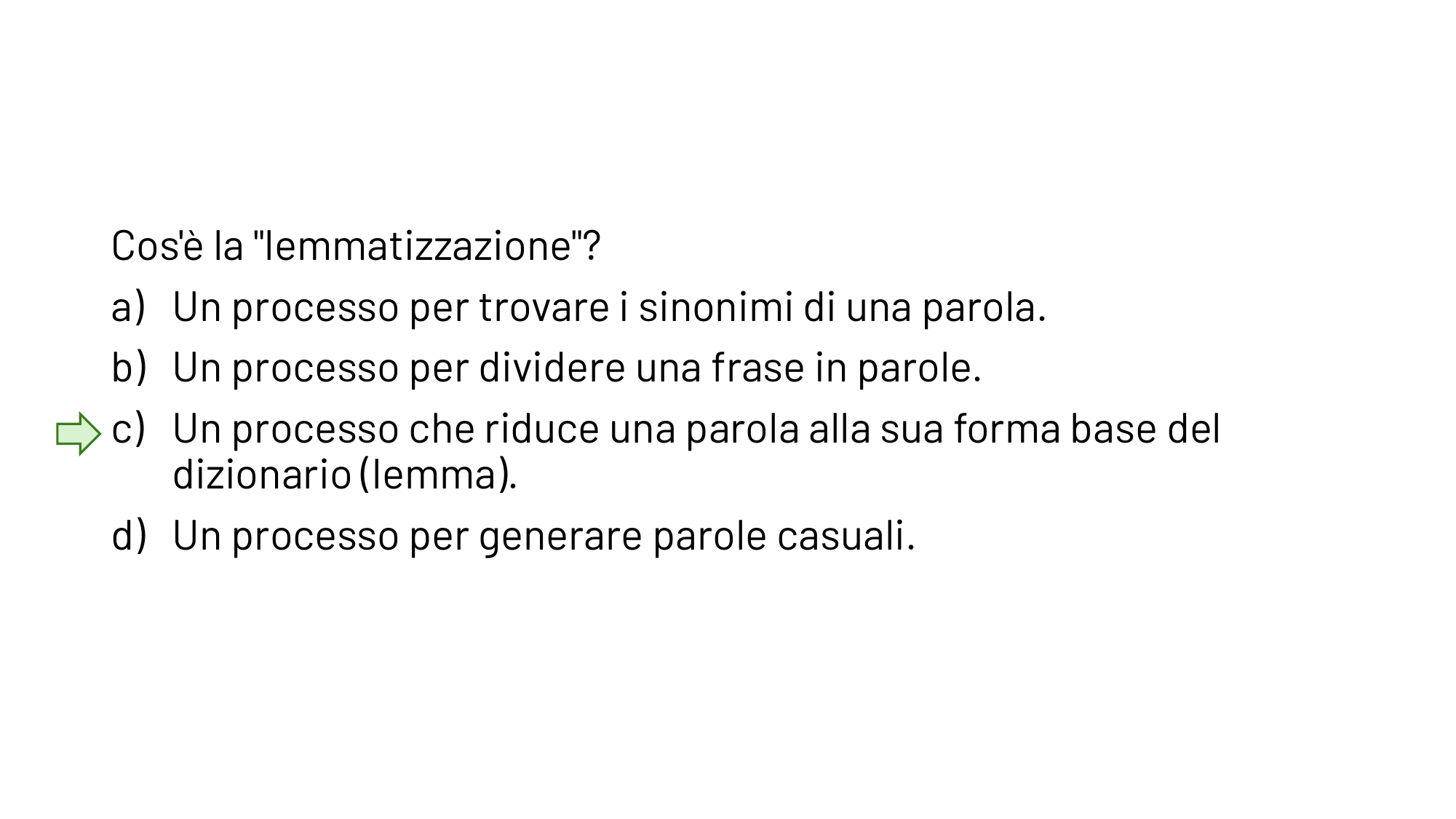

Cos'è la "lemmatizzazione"?
Un processo per trovare i sinonimi di una parola.
Un processo per dividere una frase in parole.
Un processo che riduce una parola alla sua forma base del dizionario (lemma).
Un processo per generare parole casuali.